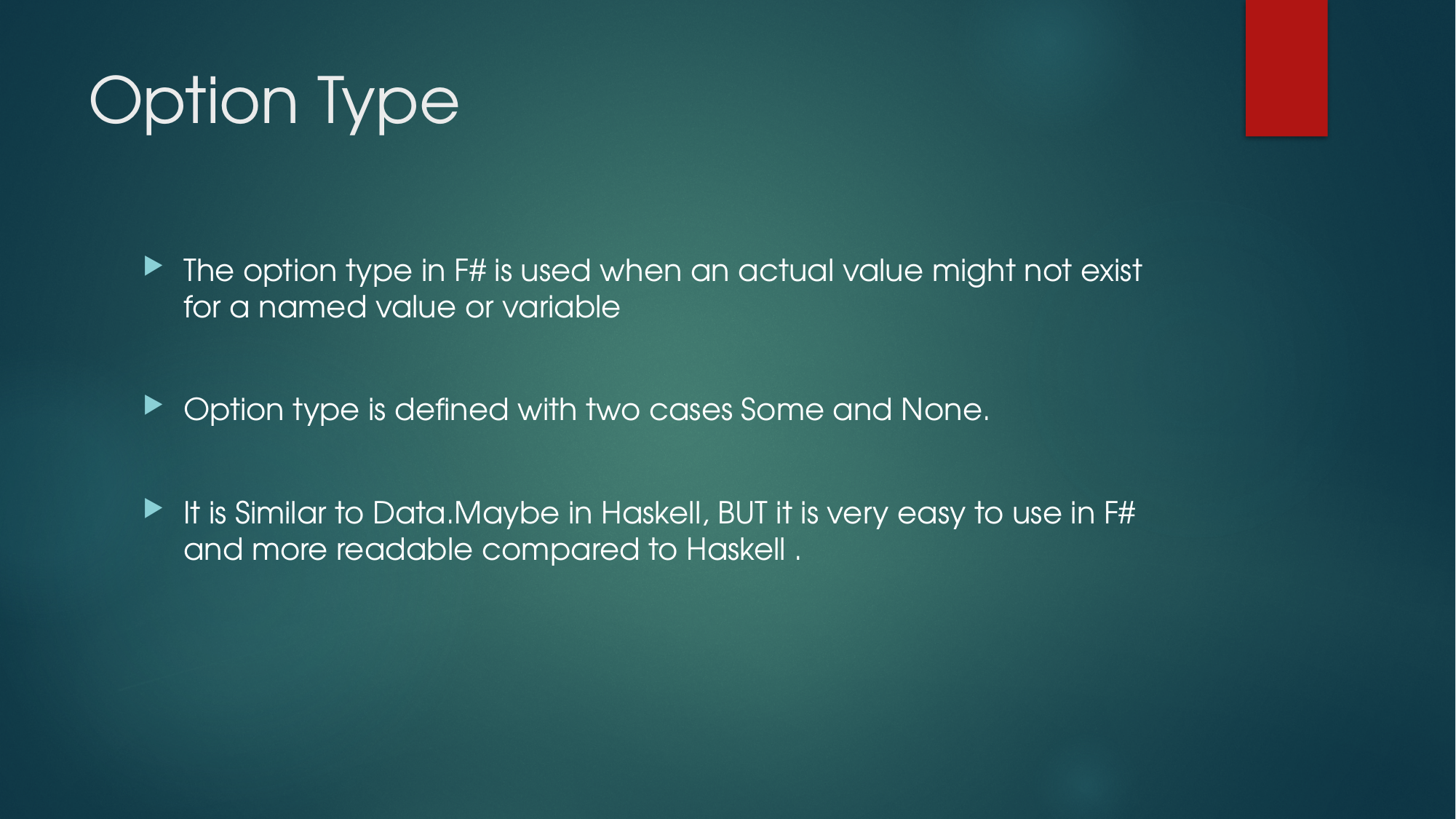

# Option Type
The option type in F# is used when an actual value might not exist for a named value or variable

Option type is defined with two cases Some and None.

It is Similar to Data.Maybe in Haskell, BUT it is very easy to use in F# and more readable compared to Haskell .